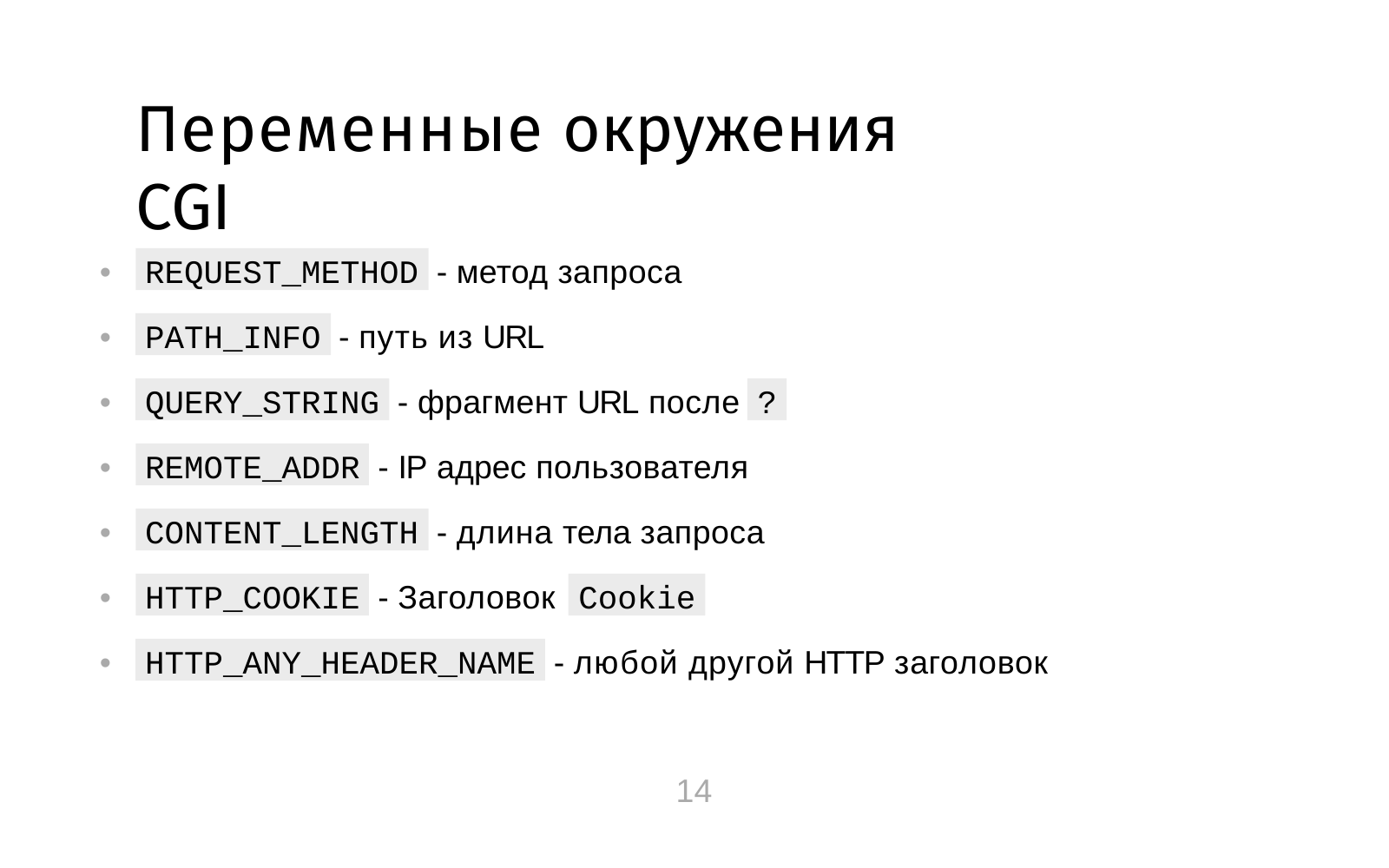

# Переменные окружения CGI
REQUEST_METHOD
•
•
•
•
•
•
•
- метод запроса
PATH_INFO
- путь из URL
QUERY_STRING
?
- фрагмент URL после
REMOTE_ADDR
- IP адрес пользователя
CONTENT_LENGTH
- длина тела запроса
HTTP_COOKIE
Cookie
- Заголовок
HTTP_ANY_HEADER_NAME
- любой другой HTTP заголовок
14